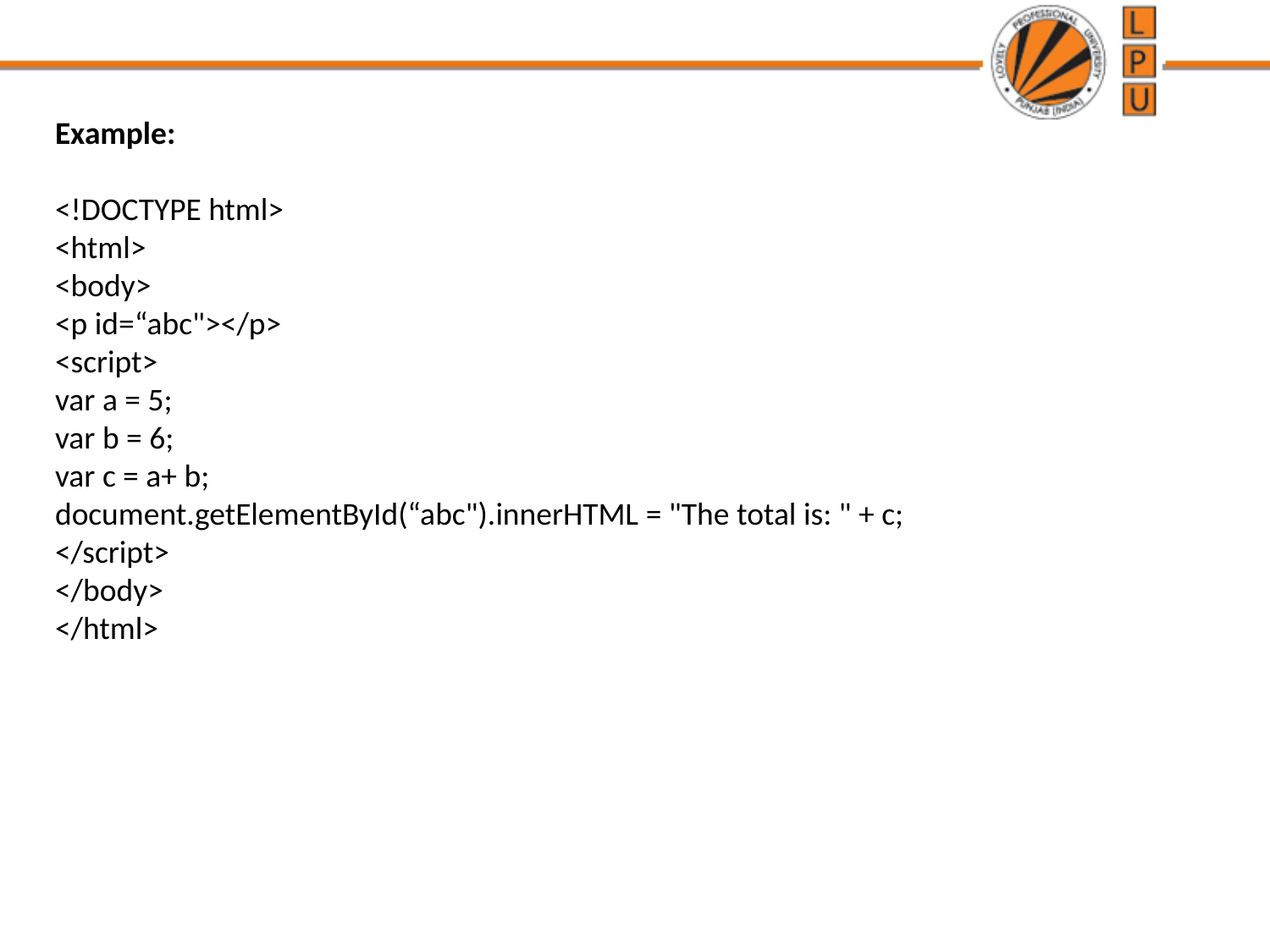

Example:

<!DOCTYPE html>
<html>
<body>
<p id=“abc"></p>
<script>
var a = 5;
var b = 6;
var c = a+ b;
document.getElementById(“abc").innerHTML = "The total is: " + c;
</script>
</body>
</html>